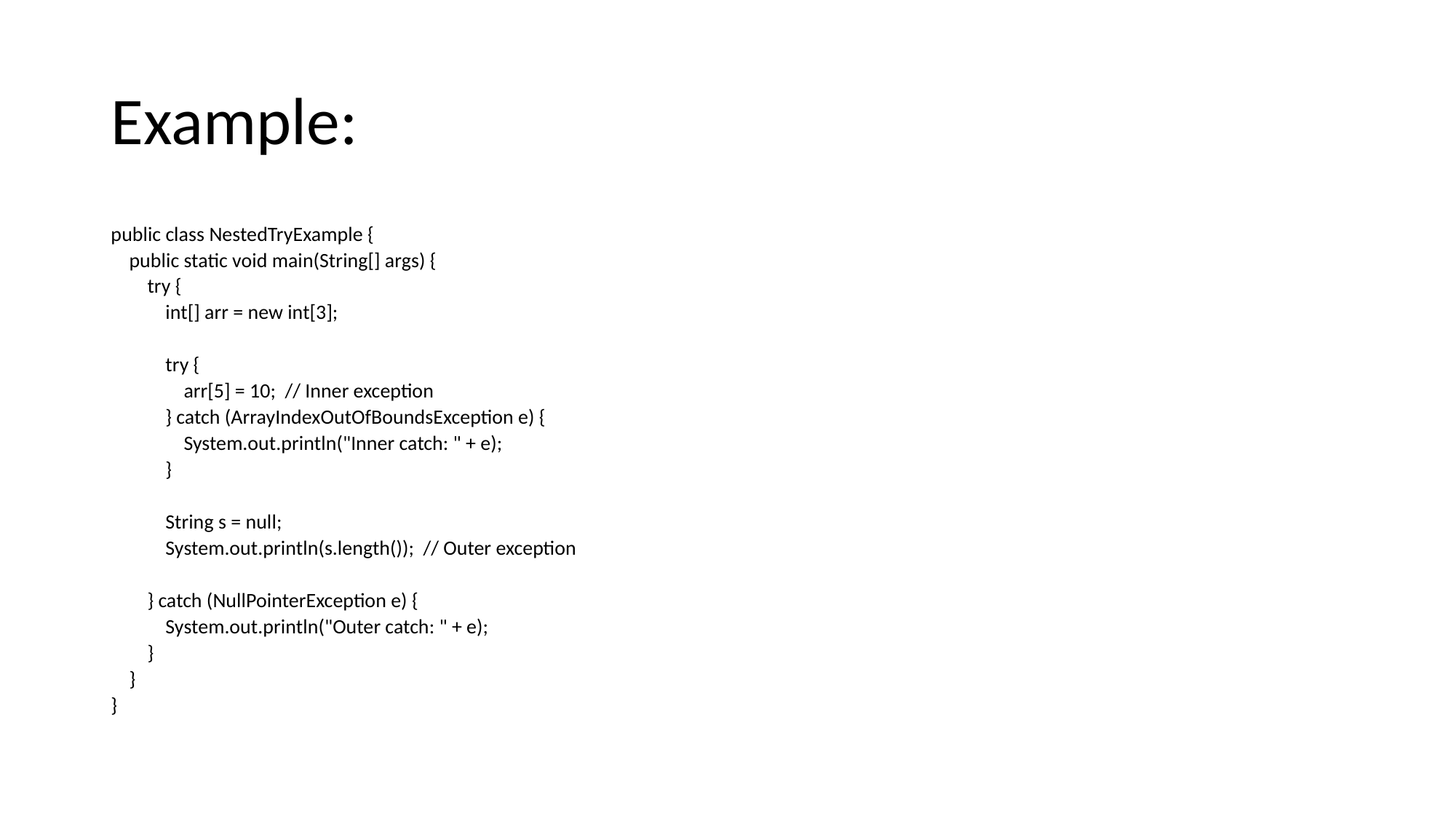

# Example:
public class NestedTryExample {
    public static void main(String[] args) {
        try {
            int[] arr = new int[3];

            try {
                arr[5] = 10;  // Inner exception
            } catch (ArrayIndexOutOfBoundsException e) {
                System.out.println("Inner catch: " + e);
            }

            String s = null;
            System.out.println(s.length());  // Outer exception

        } catch (NullPointerException e) {
            System.out.println("Outer catch: " + e);
        }
    }
}